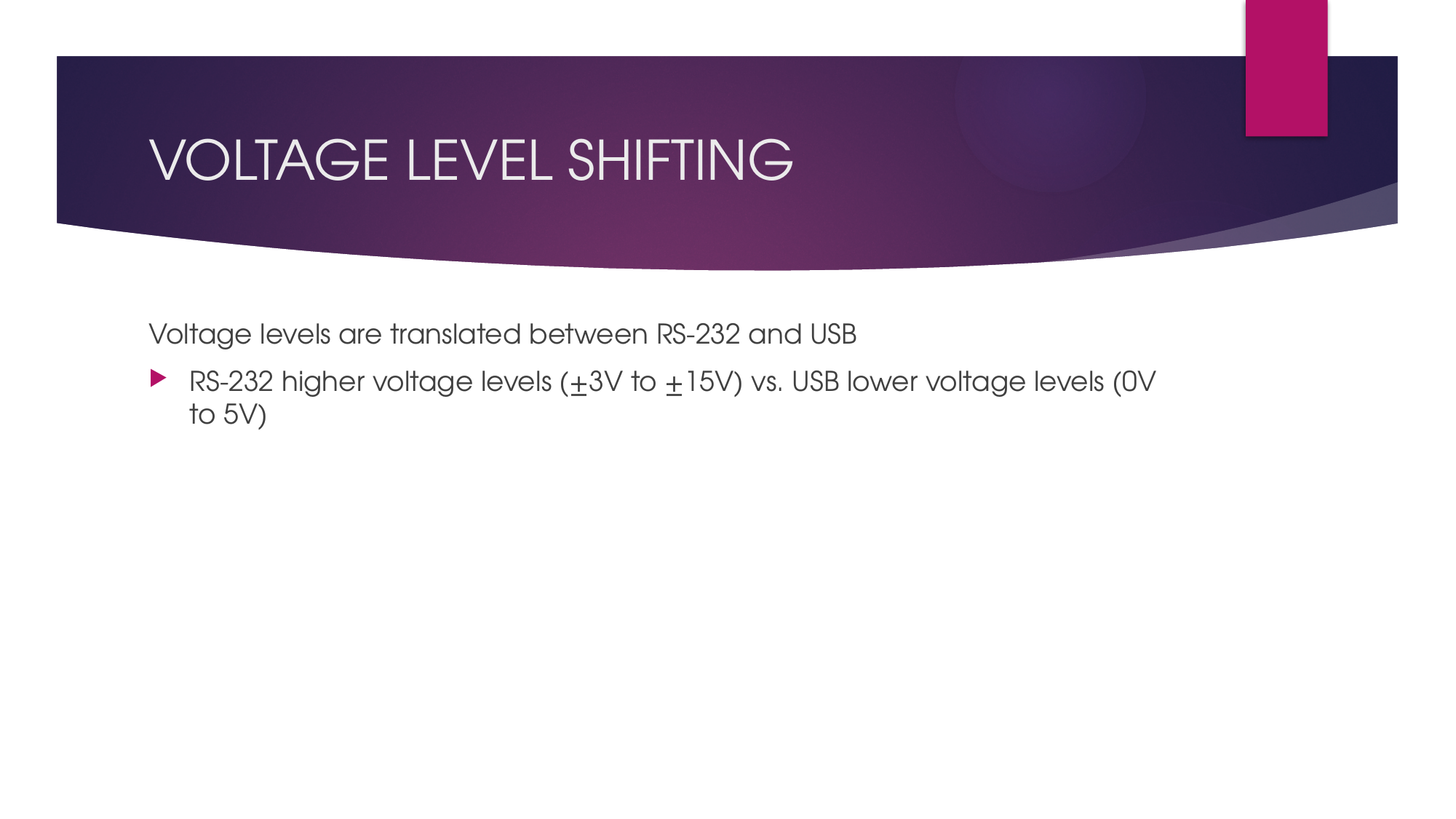

# VOLTAGE LEVEL SHIFTING
Voltage levels are translated between RS-232 and USB
RS-232 higher voltage levels (±3V to ±15V) vs. USB lower voltage levels (0V to 5V)